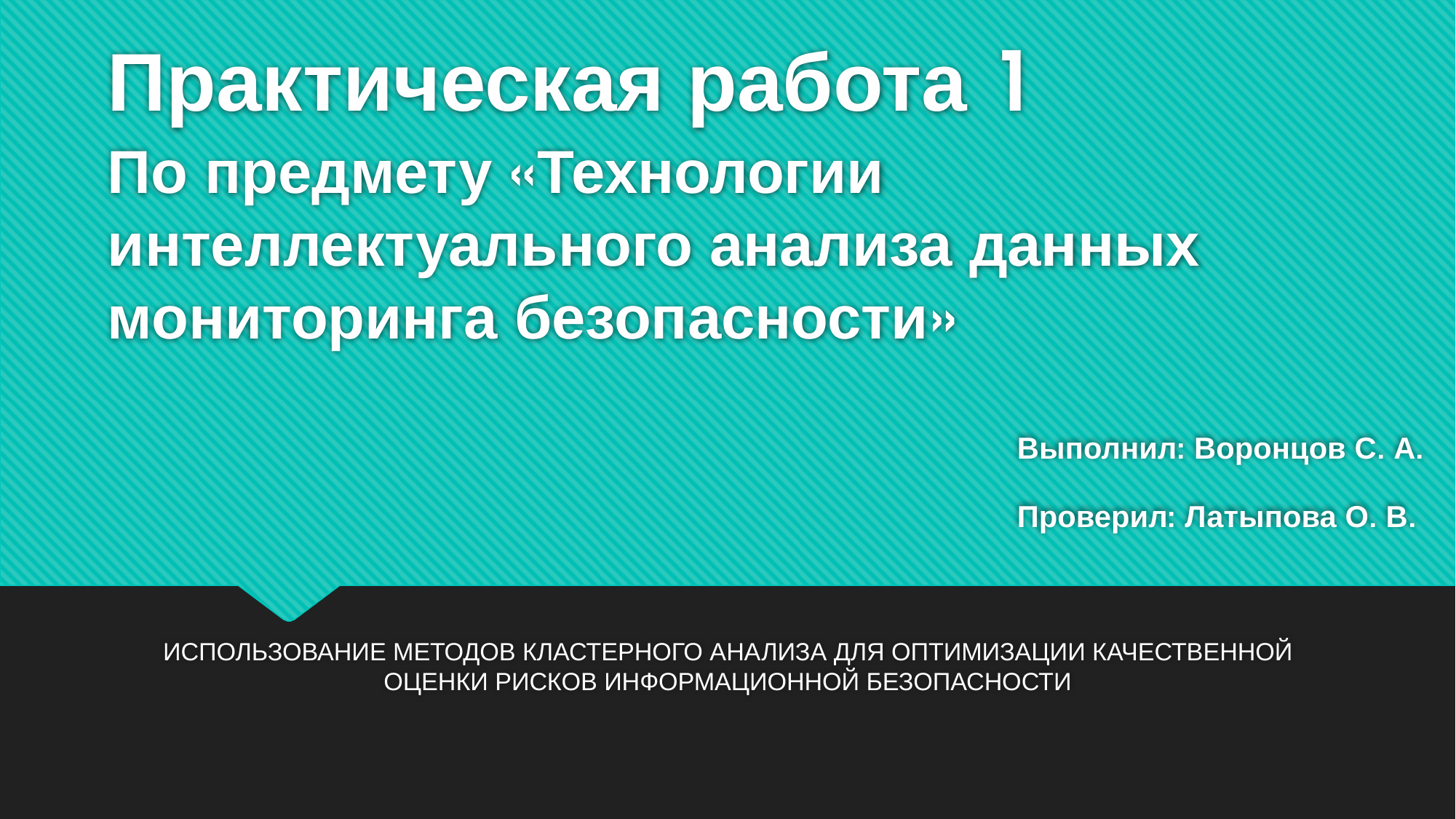

# Практическая работа 1
По предмету «Технологии интеллектуального анализа данных мониторинга безопасности»
Выполнил: Воронцов С. А.
Проверил: Латыпова О. В.
ИСПОЛЬЗОВАНИЕ МЕТОДОВ КЛАСТЕРНОГО АНАЛИЗА ДЛЯ ОПТИМИЗАЦИИ КАЧЕСТВЕННОЙ ОЦЕНКИ РИСКОВ ИНФОРМАЦИОННОЙ БЕЗОПАСНОСТИ